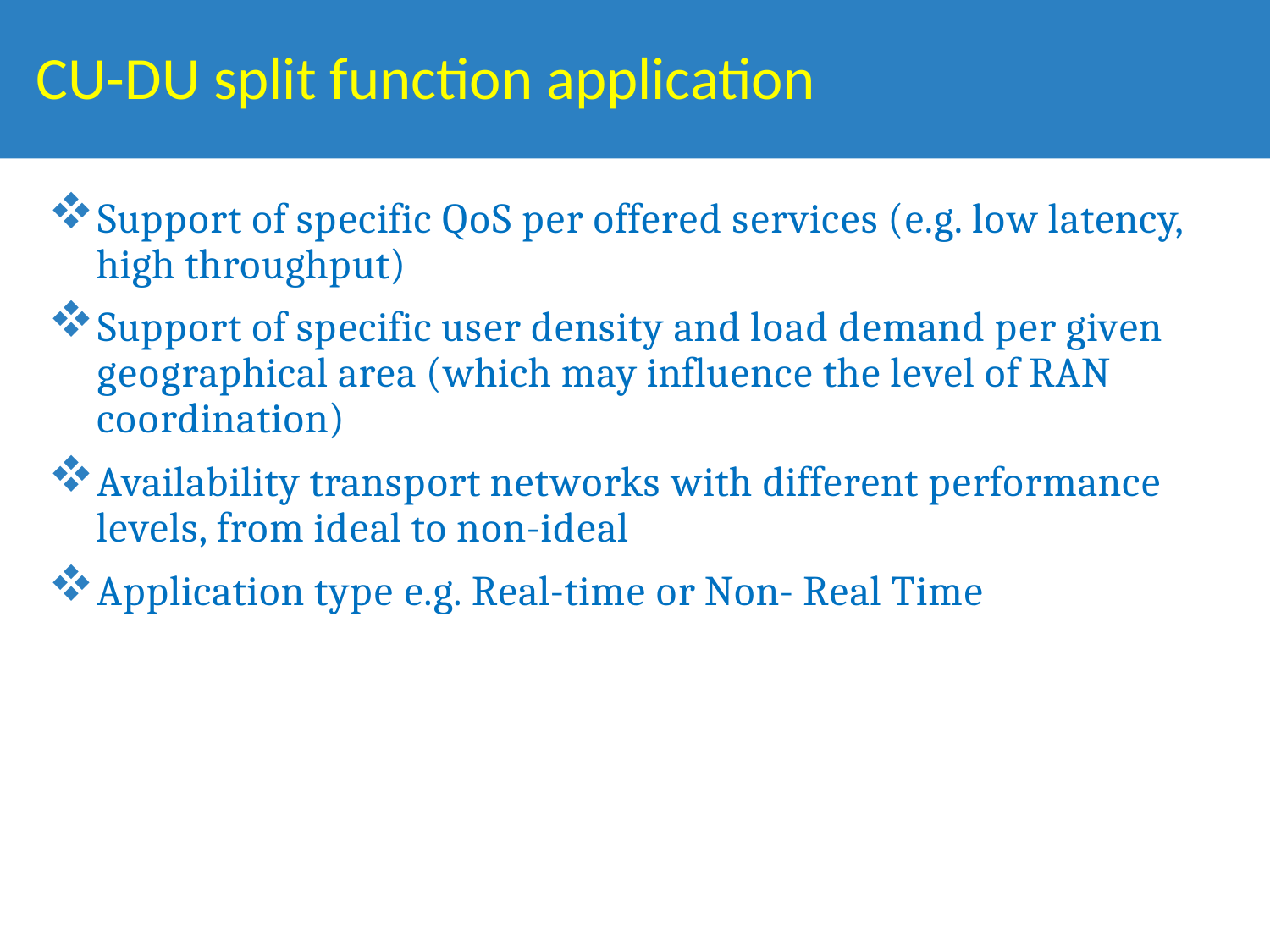

# CU-DU split function application
Support of specific QoS per offered services (e.g. low latency, high throughput)
Support of specific user density and load demand per given geographical area (which may influence the level of RAN coordination)
Availability transport networks with different performance levels, from ideal to non-ideal
Application type e.g. Real-time or Non- Real Time